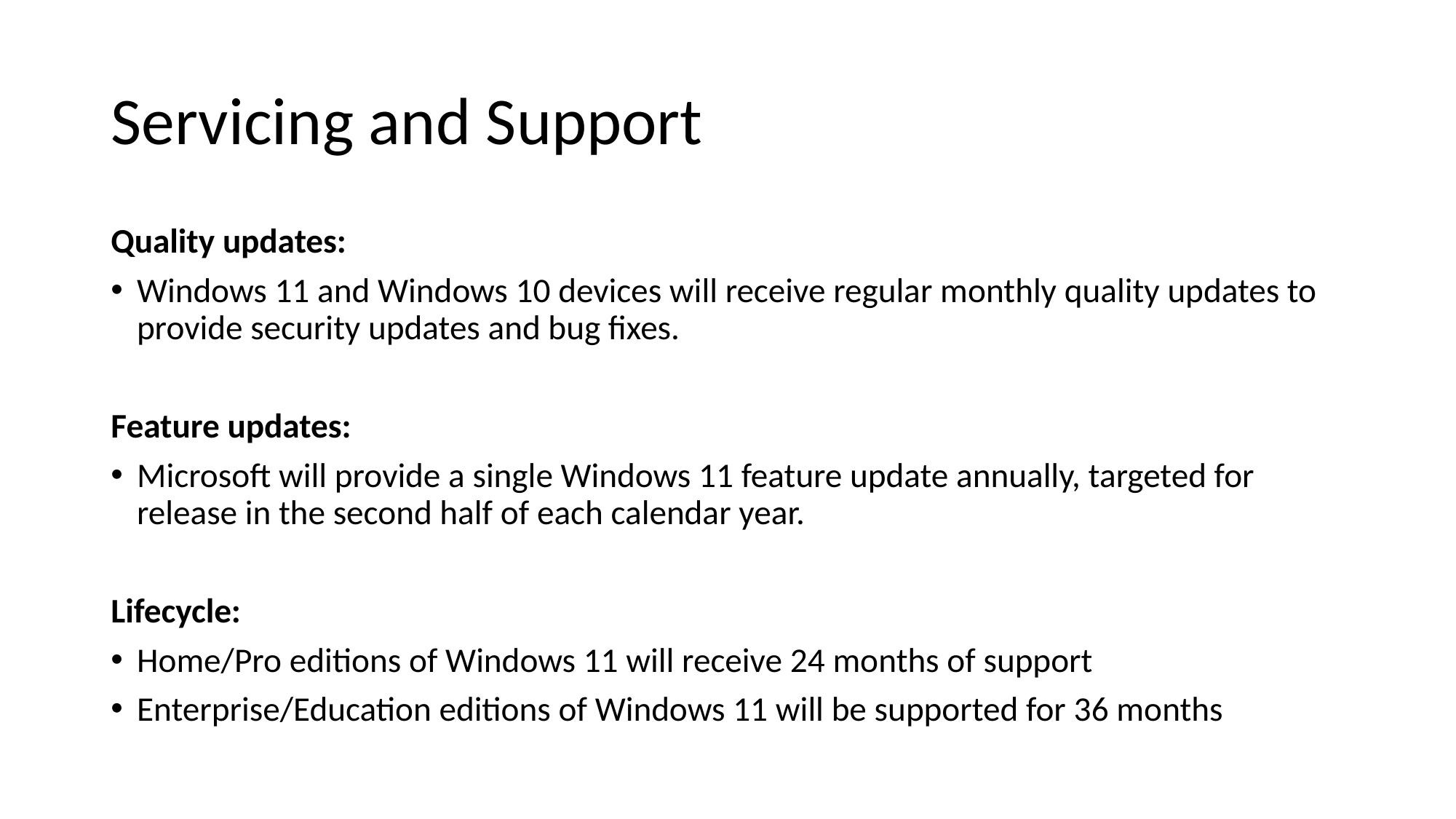

# Servicing and Support
Quality updates:
Windows 11 and Windows 10 devices will receive regular monthly quality updates to provide security updates and bug fixes.

Feature updates:
Microsoft will provide a single Windows 11 feature update annually, targeted for release in the second half of each calendar year.

Lifecycle:
Home/Pro editions of Windows 11 will receive 24 months of support
Enterprise/Education editions of Windows 11 will be supported for 36 months